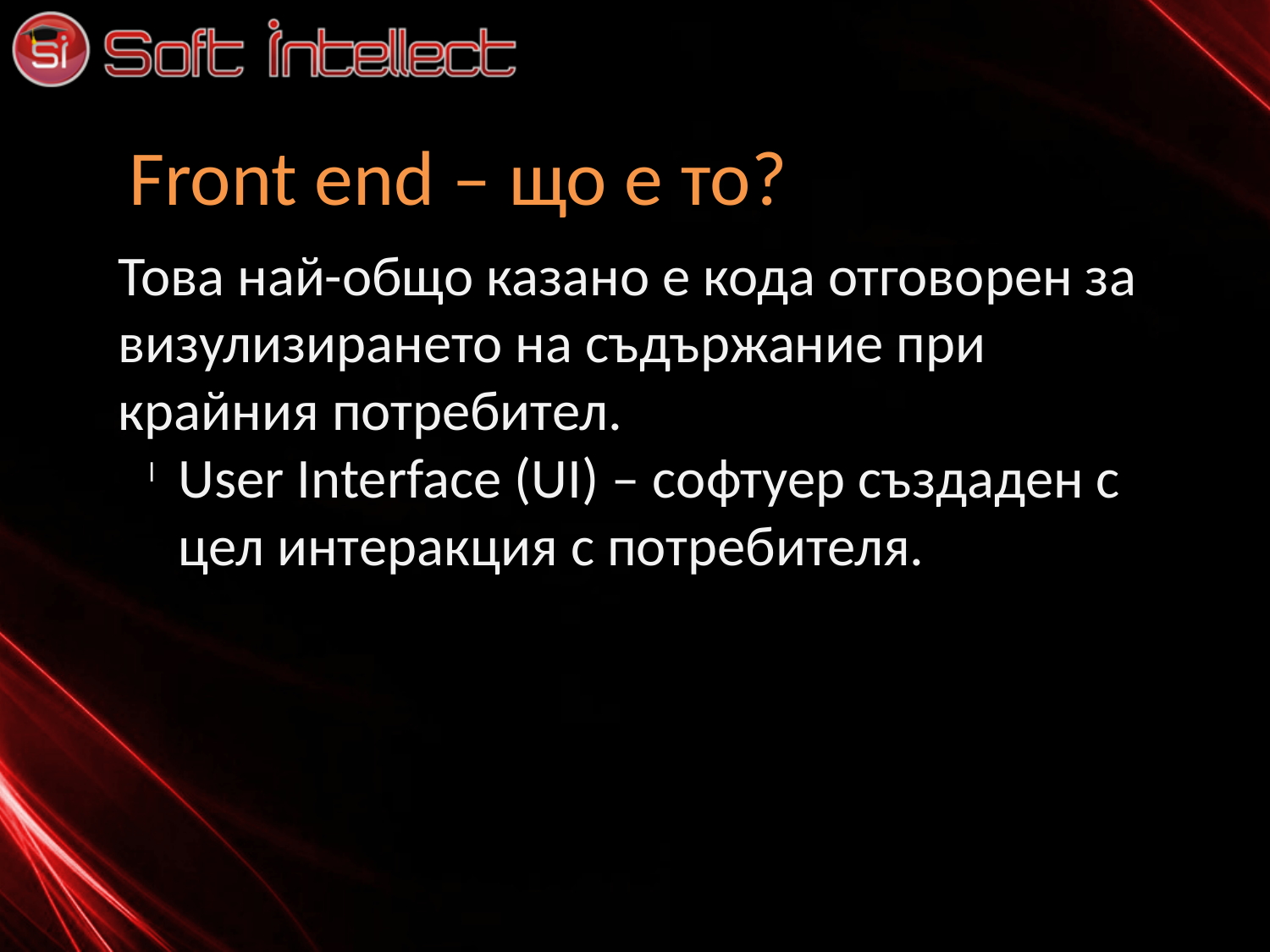

Front end – що е то?
Това най-общо казано е кода отговорен за визулизирането на съдържание при крайния потребител.
User Interface (UI) – софтуер създаден с цел интеракция с потребителя.